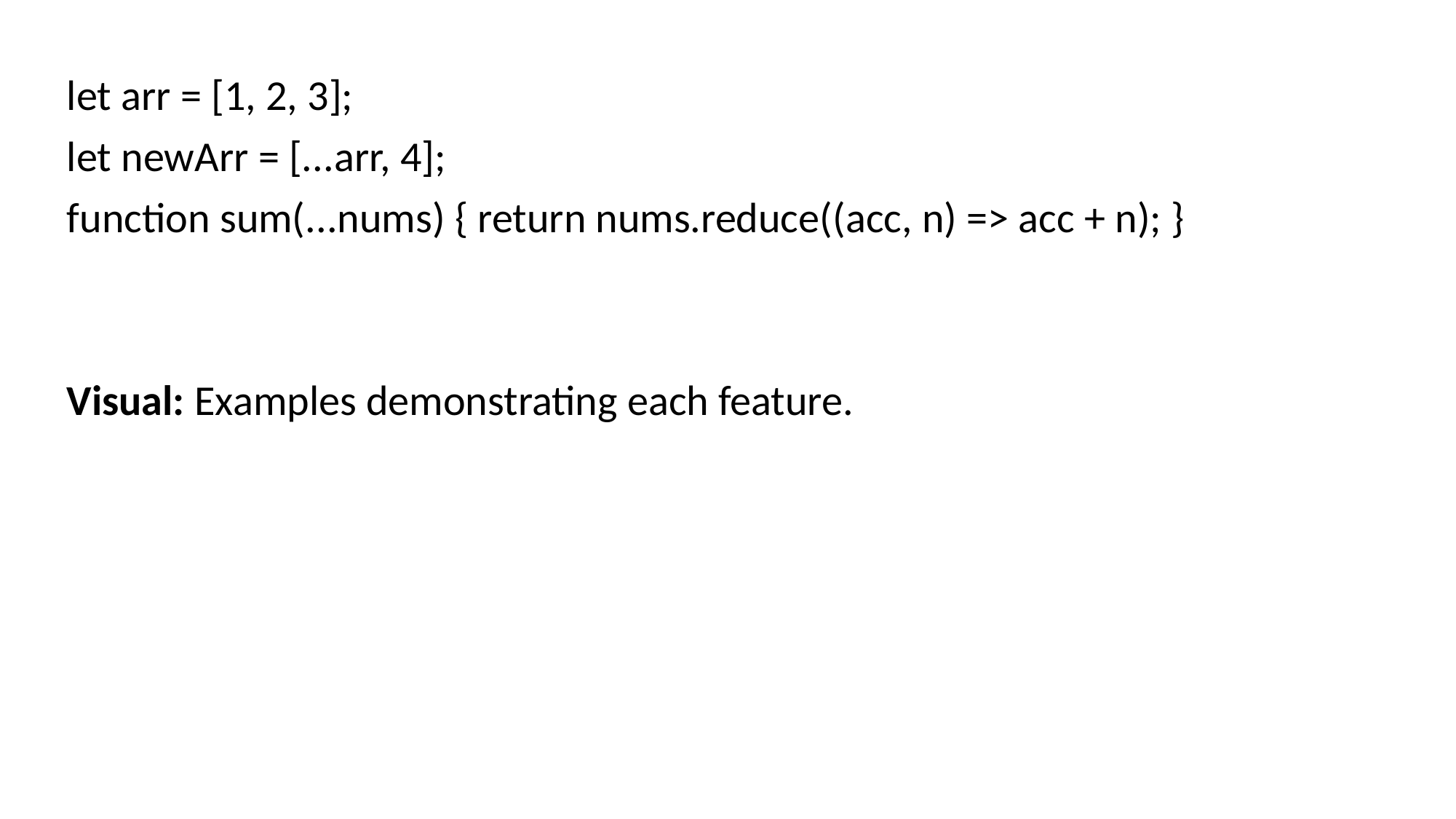

let arr = [1, 2, 3];
let newArr = [...arr, 4];
function sum(...nums) { return nums.reduce((acc, n) => acc + n); }

Visual: Examples demonstrating each feature.